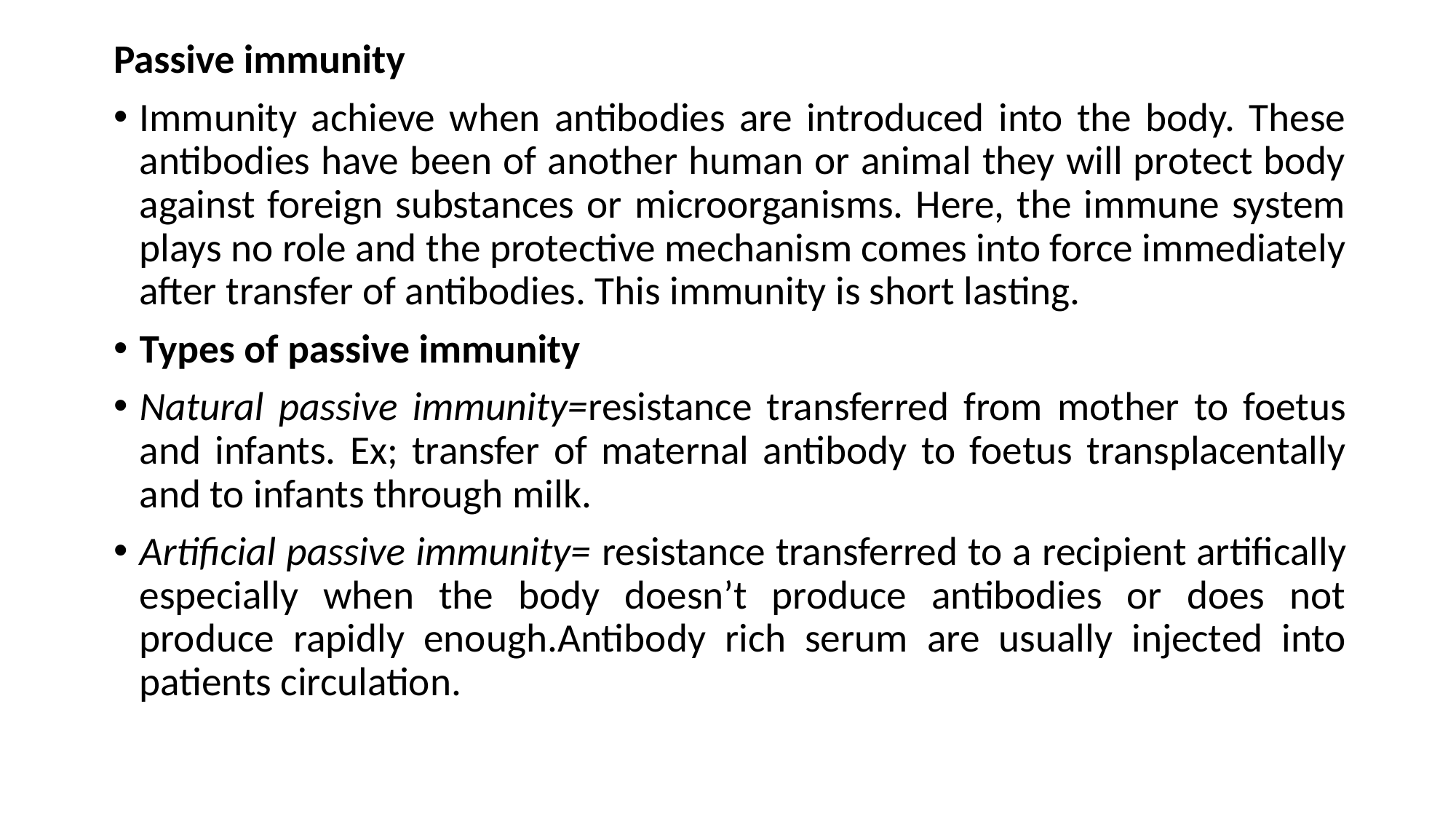

Passive immunity
Immunity achieve when antibodies are introduced into the body. These antibodies have been of another human or animal they will protect body against foreign substances or microorganisms. Here, the immune system plays no role and the protective mechanism comes into force immediately after transfer of antibodies. This immunity is short lasting.
Types of passive immunity
Natural passive immunity=resistance transferred from mother to foetus and infants. Ex; transfer of maternal antibody to foetus transplacentally and to infants through milk.
Artificial passive immunity= resistance transferred to a recipient artifically especially when the body doesn’t produce antibodies or does not produce rapidly enough.Antibody rich serum are usually injected into patients circulation.